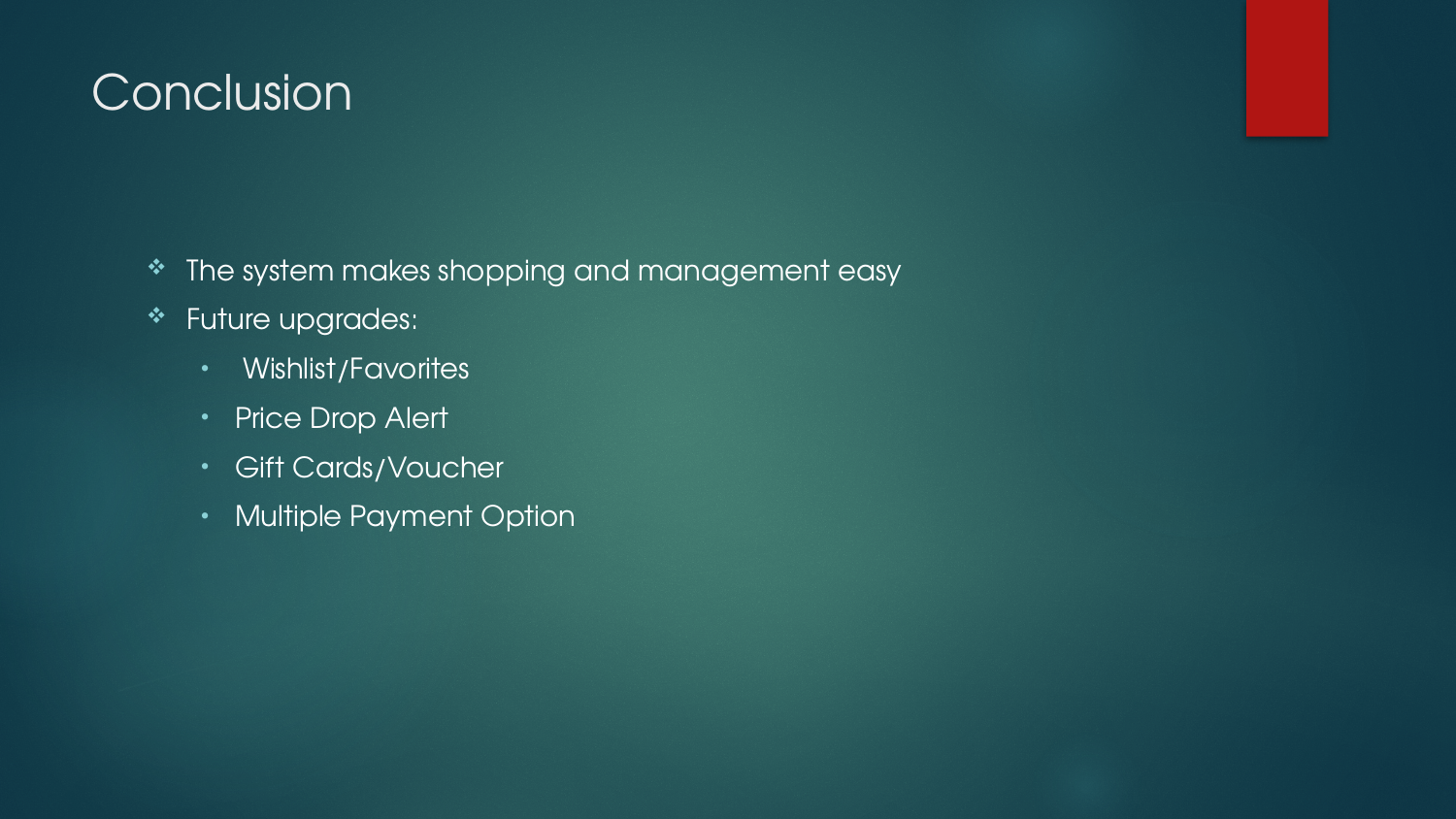

# Conclusion
The system makes shopping and management easy
Future upgrades:
 Wishlist/Favorites
Price Drop Alert
Gift Cards/Voucher
Multiple Payment Option